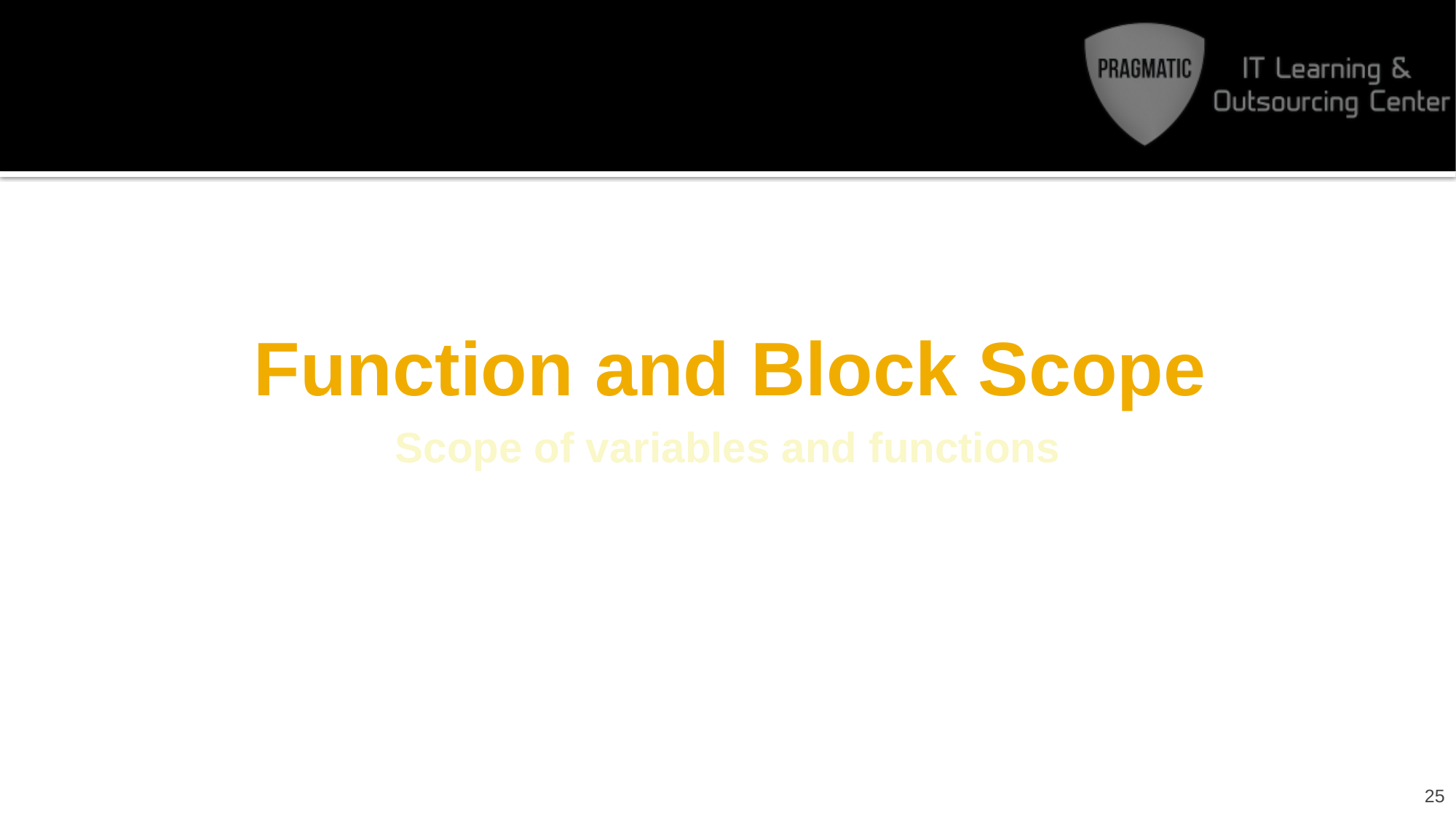

# Function and Block Scope
Scope of variables and functions

25